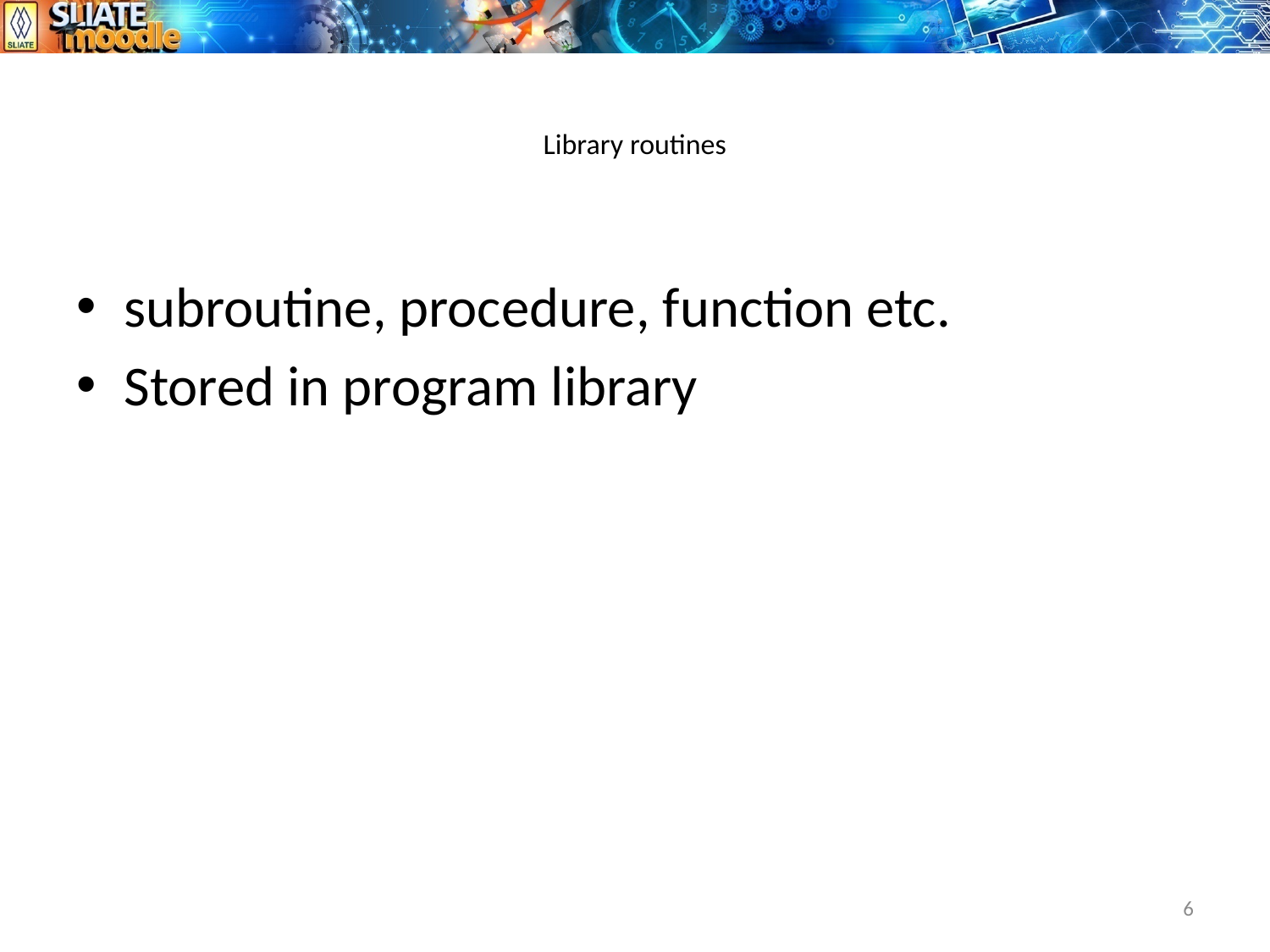

# Library routines
subroutine, procedure, function etc.
Stored in program library

6